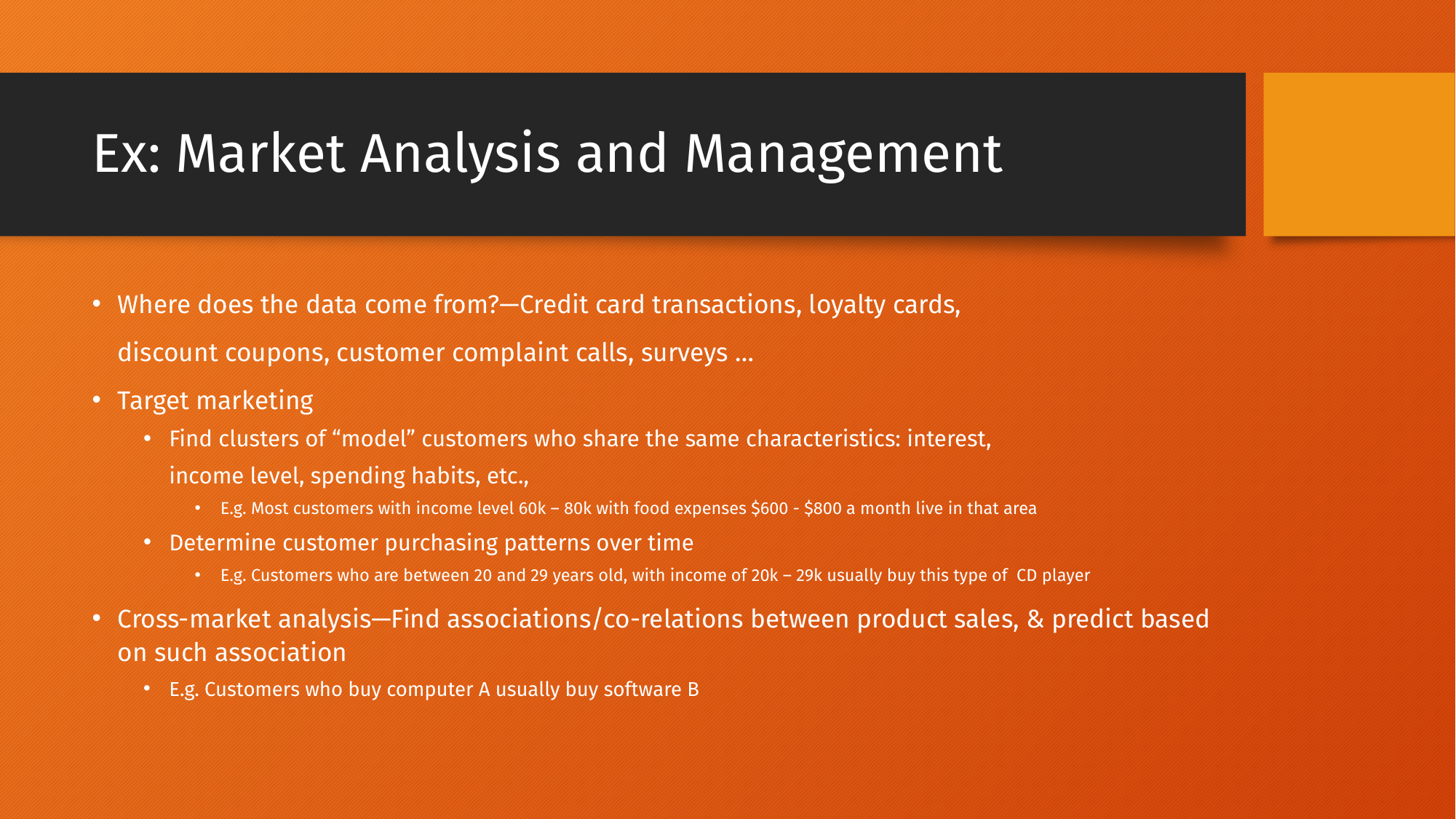

# Ex: Market Analysis and Management
Where does the data come from?—Credit card transactions, loyalty cards,
	discount coupons, customer complaint calls, surveys …
Target marketing
Find clusters of “model” customers who share the same characteristics: interest,
	income level, spending habits, etc.,
E.g. Most customers with income level 60k – 80k with food expenses $600 - $800 a month live in that area
Determine customer purchasing patterns over time
E.g. Customers who are between 20 and 29 years old, with income of 20k – 29k usually buy this type of  CD player
Cross-market analysis—Find associations/co-relations between product sales, & predict based on such association
E.g. Customers who buy computer A usually buy software B